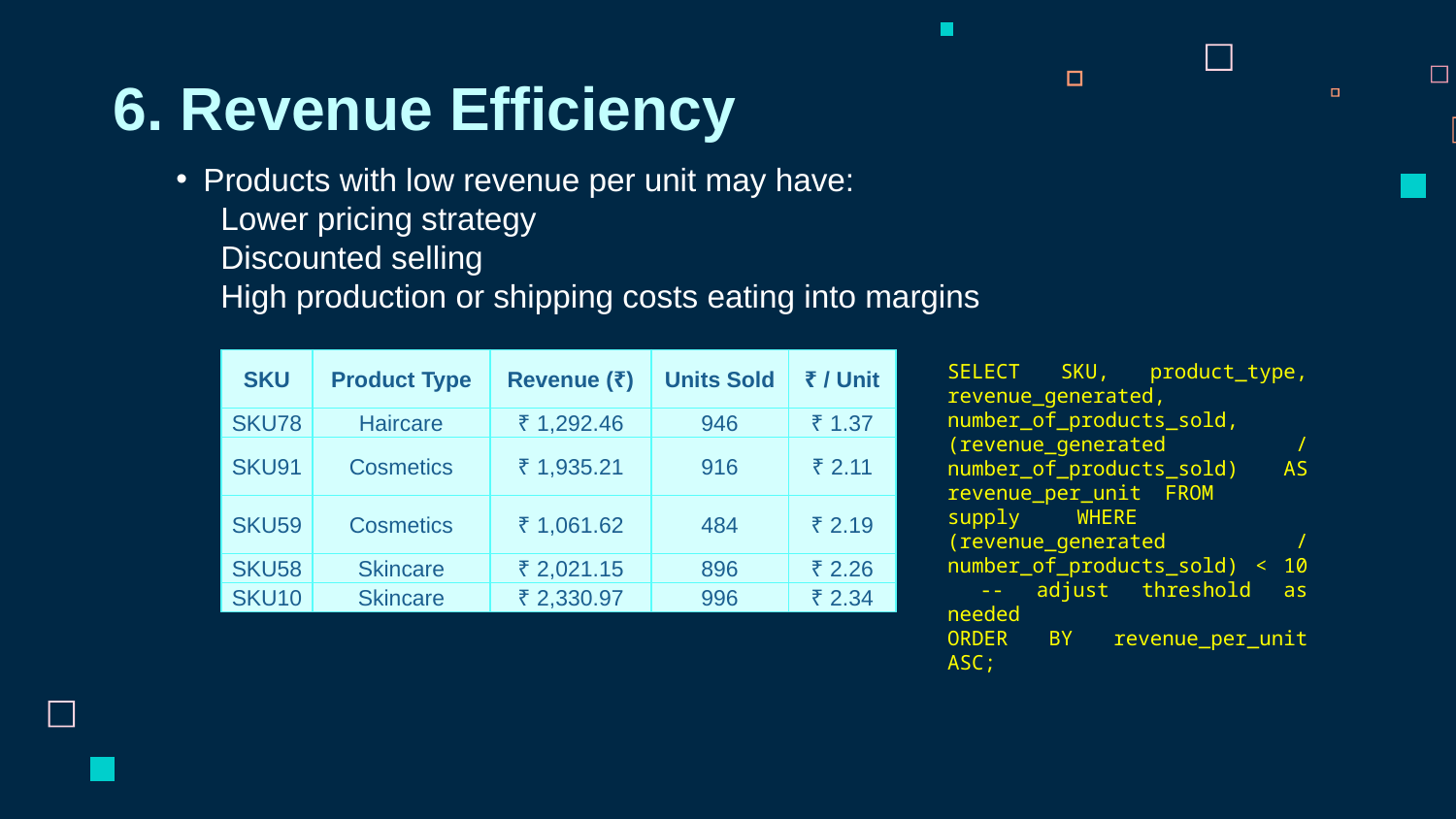

# 6. Revenue Efficiency

Products with low revenue per unit may have:
     Lower pricing strategy
     Discounted selling
     High production or shipping costs eating into margins

| SKU | Product Type | Revenue (₹) | Units Sold | ₹ / Unit |
| --- | --- | --- | --- | --- |
| SKU78 | Haircare | ₹ 1,292.46 | 946 | ₹ 1.37 |
| SKU91 | Cosmetics | ₹ 1,935.21 | 916 | ₹ 2.11 |
| SKU59 | Cosmetics | ₹ 1,061.62 | 484 | ₹ 2.19 |
| SKU58 | Skincare | ₹ 2,021.15 | 896 | ₹ 2.26 |
| SKU10 | Skincare | ₹ 2,330.97 | 996 | ₹ 2.34 |
SELECT SKU, product_type, revenue_generated, number_of_products_sold,
(revenue_generated / number_of_products_sold) AS revenue_per_unit FROM     supply WHERE    (revenue_generated / number_of_products_sold) < 10  -- adjust threshold as needed
ORDER BY revenue_per_unit ASC;